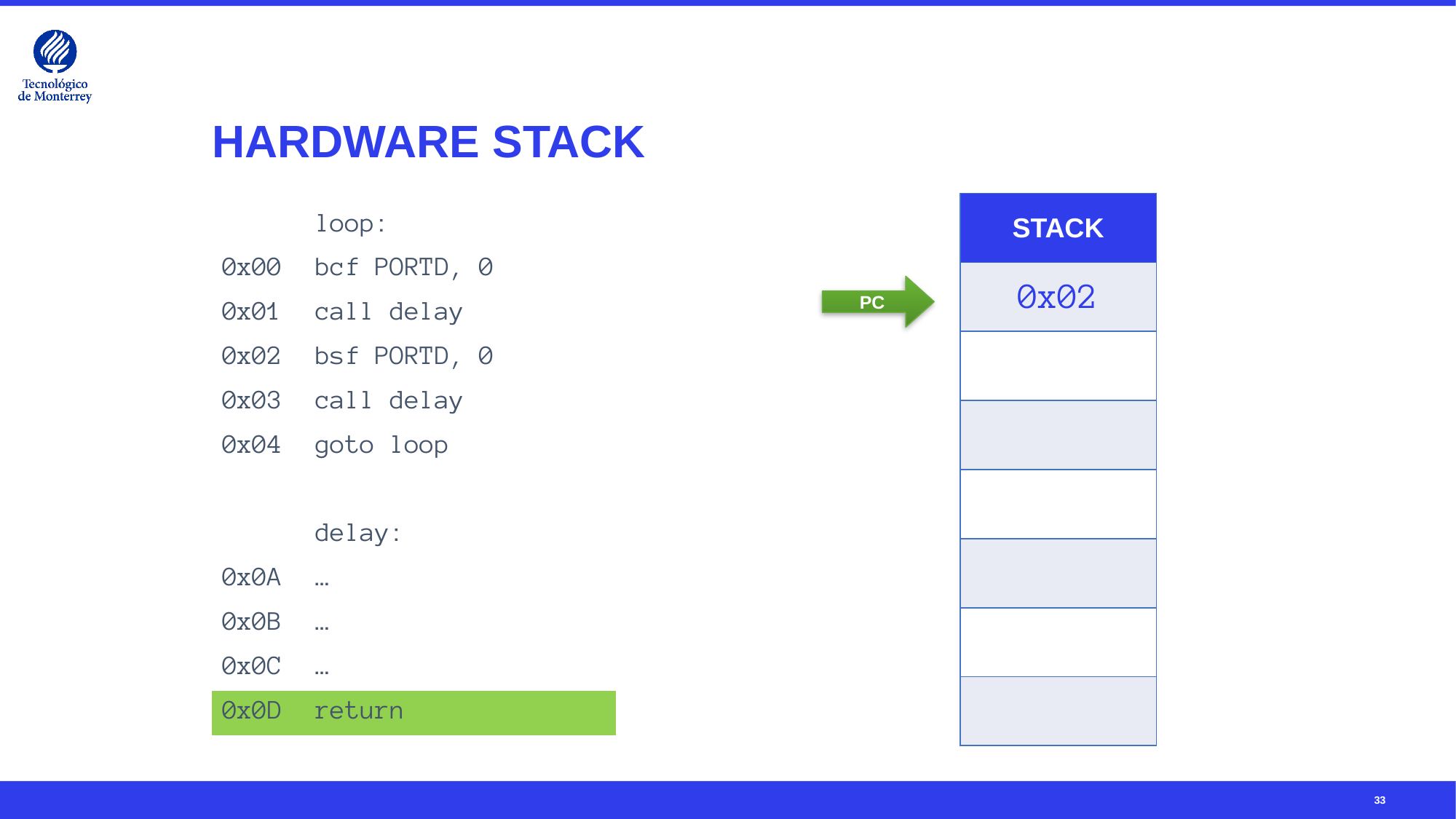

# HARDWARE STACK
| STACK |
| --- |
| 0x02 |
|  |
|  |
|  |
|  |
|  |
|  |
|  | loop: |
| --- | --- |
| 0x00 | bcf PORTD, 0 |
| 0x01 | call delay |
| 0x02 | bsf PORTD, 0 |
| 0x03 | call delay |
| 0x04 | goto loop |
|  |  |
|  | delay: |
| 0x0A | … |
| 0x0B | … |
| 0x0C | … |
| 0x0D | return |
PC
33